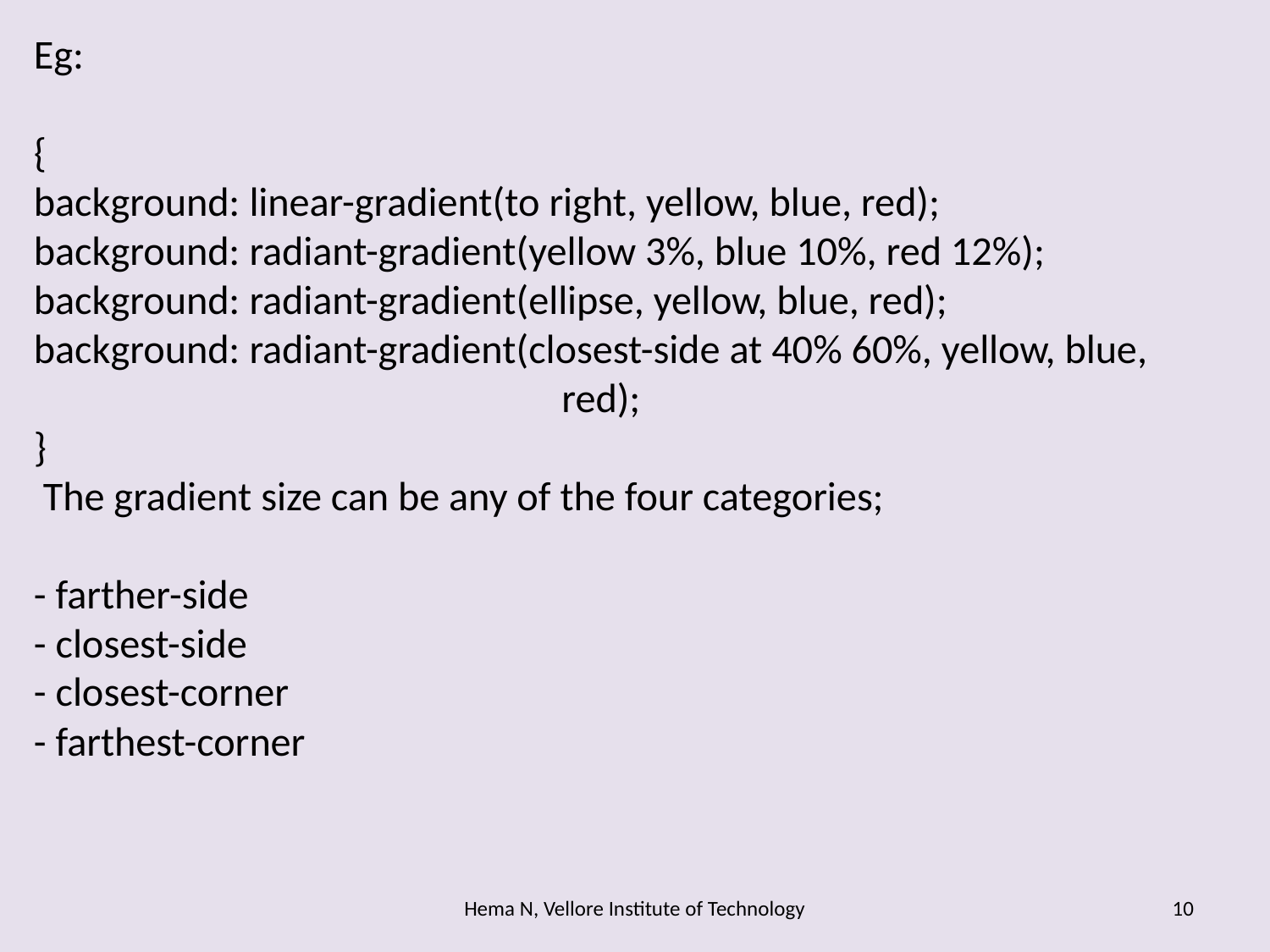

# Eg: { background: linear-gradient(to right, yellow, blue, red); background: radiant-gradient(yellow 3%, blue 10%, red 12%); background: radiant-gradient(ellipse, yellow, blue, red); background: radiant-gradient(closest-side at 40% 60%, yellow, blue, red); } The gradient size can be any of the four categories; - farther-side - closest-side - closest-corner - farthest-corner
Hema N, Vellore Institute of Technology
10